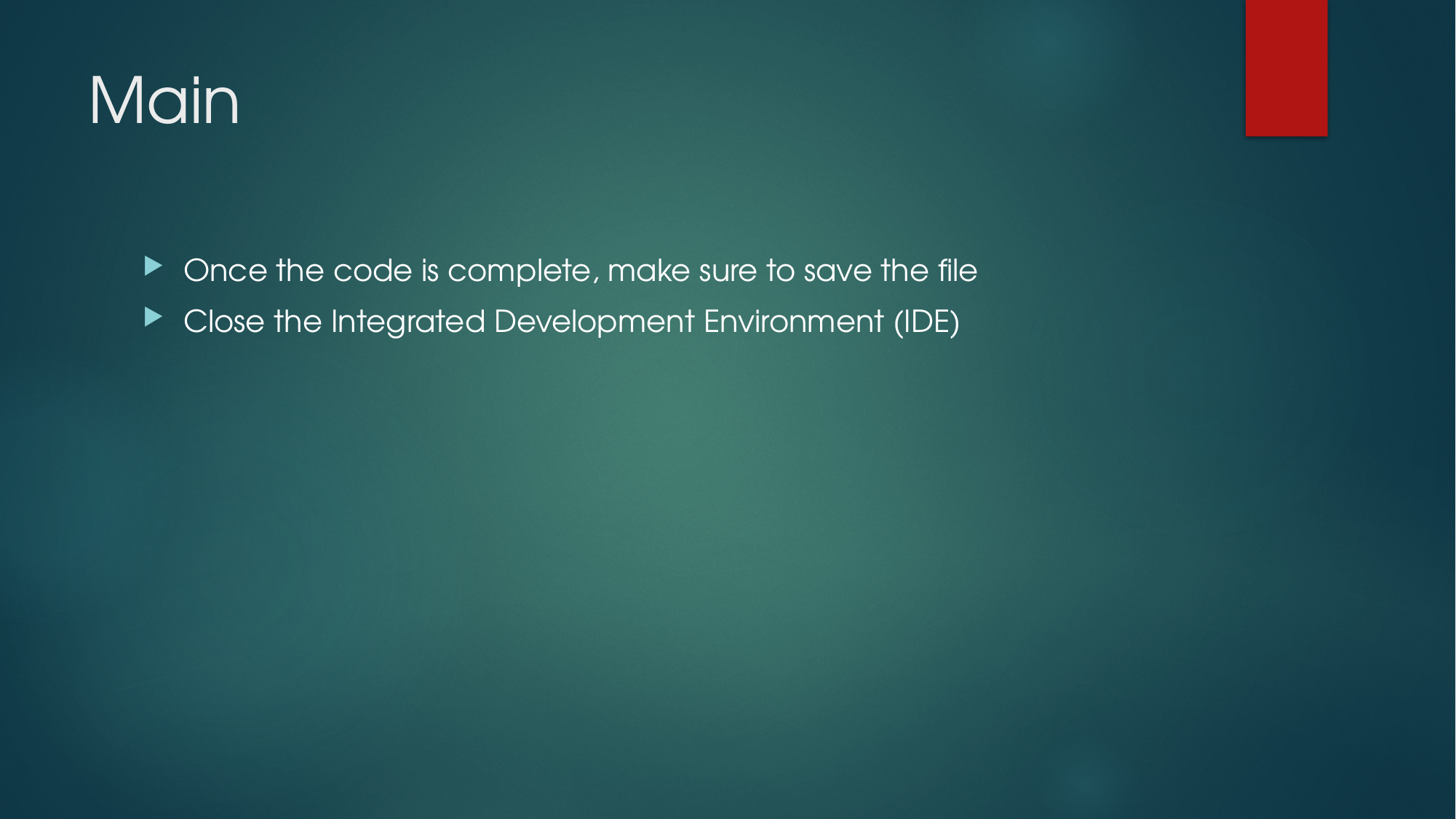

# Main
Once the code is complete, make sure to save the file
Close the Integrated Development Environment (IDE)